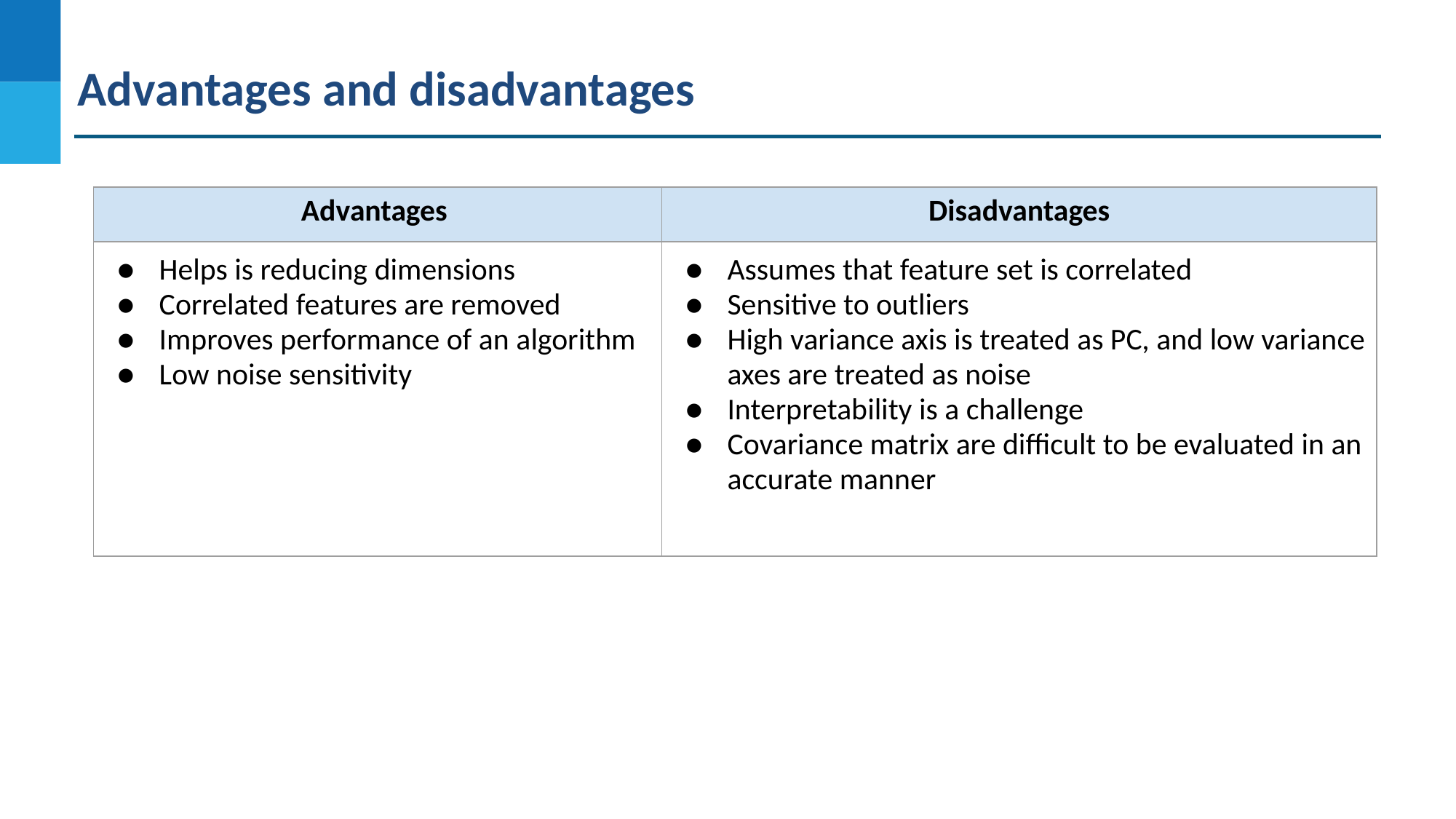

Advantages and disadvantages
| Advantages | Disadvantages |
| --- | --- |
| Helps is reducing dimensions Correlated features are removed Improves performance of an algorithm Low noise sensitivity | Assumes that feature set is correlated Sensitive to outliers High variance axis is treated as PC, and low variance axes are treated as noise Interpretability is a challenge Covariance matrix are difficult to be evaluated in an accurate manner |